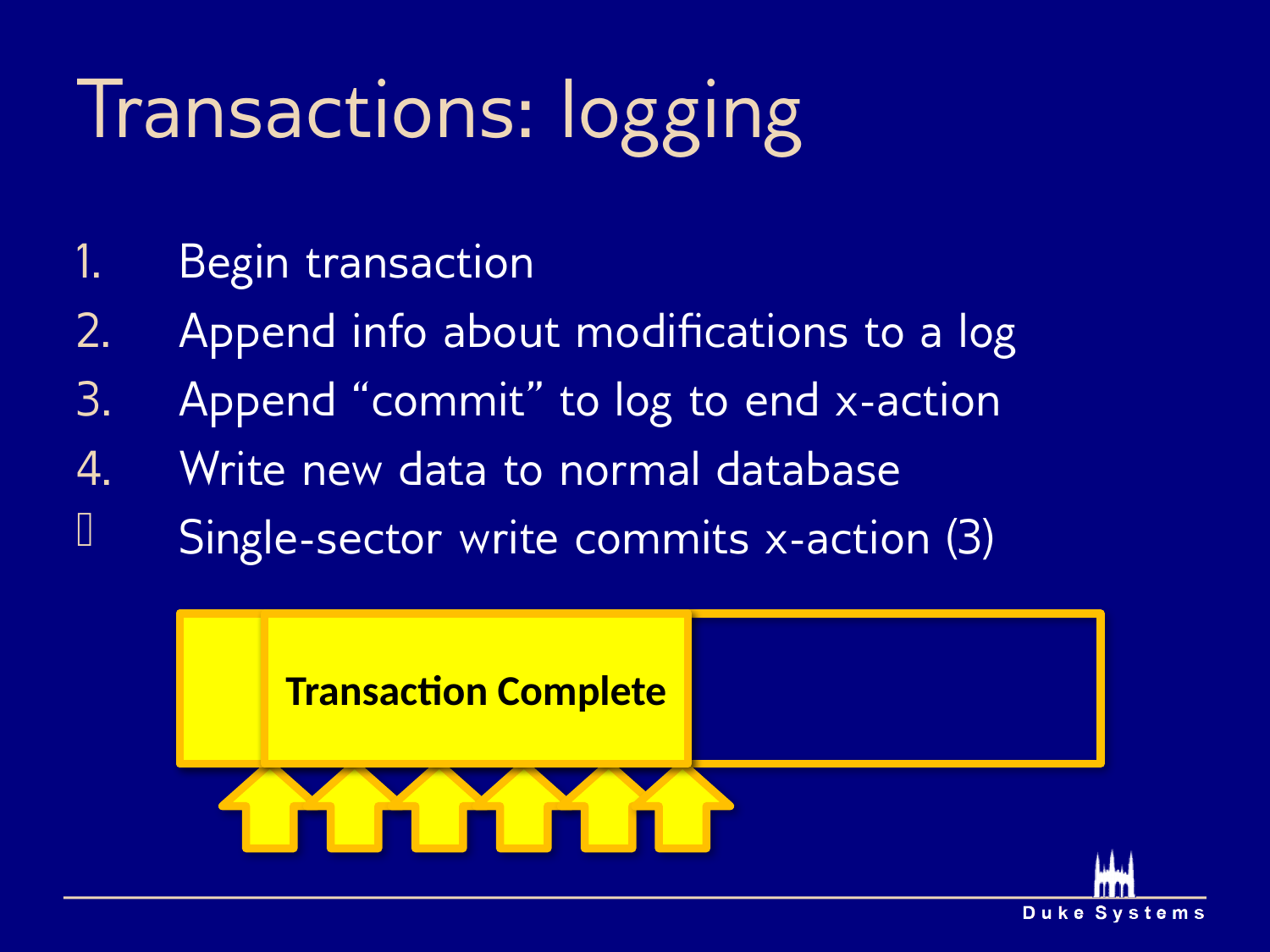

# Transactions: logging
Begin transaction
Append info about modifications to a log
Append “commit” to log to end x-action
Write new data to normal database
Single-sector write commits x-action (3)

Begin
Transaction Complete
Write1
…
WriteN
Commit